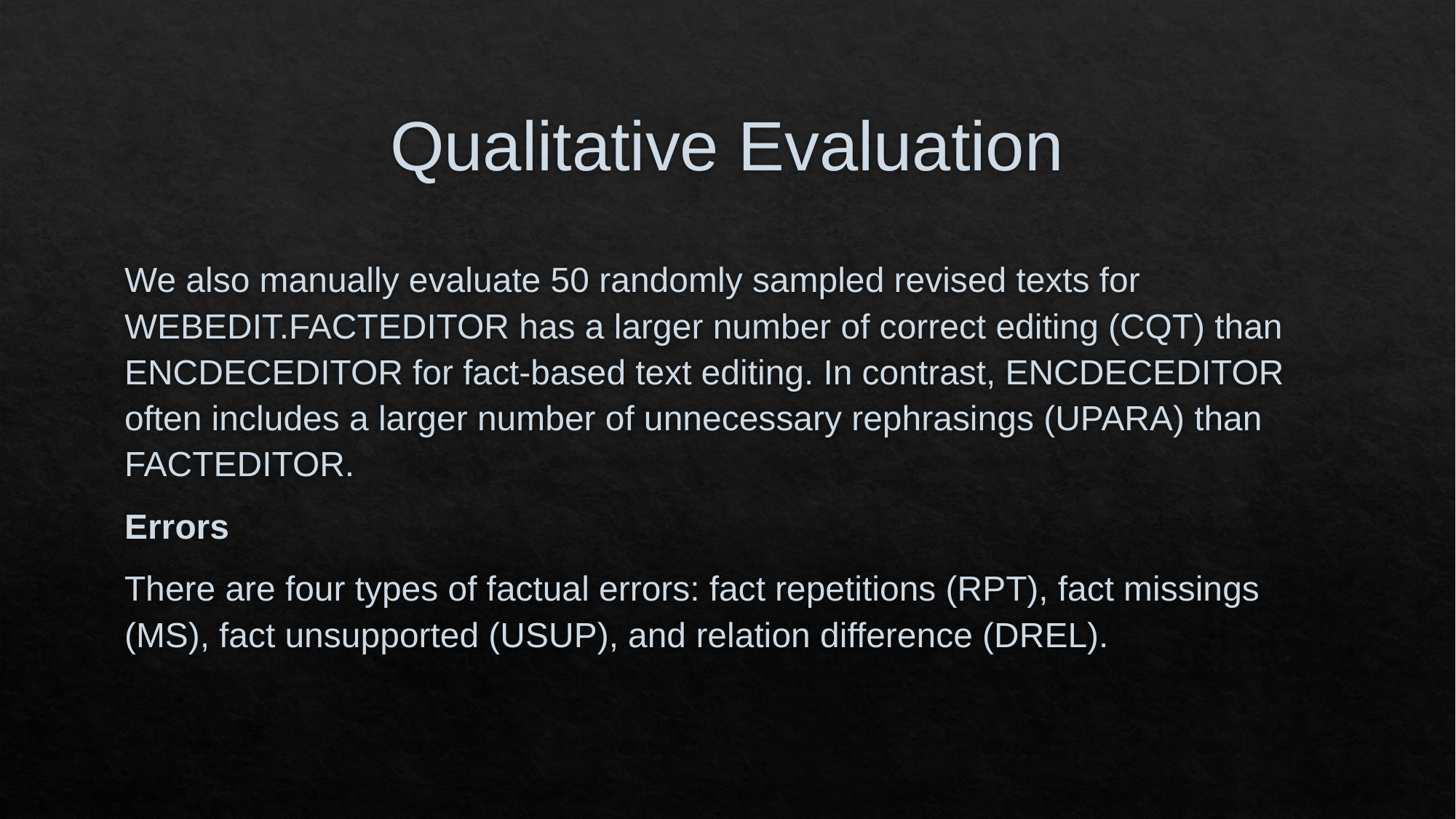

# Qualitative Evaluation
We also manually evaluate 50 randomly sampled revised texts for WEBEDIT.FACTEDITOR has a larger number of correct editing (CQT) than ENCDECEDITOR for fact-based text editing. In contrast, ENCDECEDITOR often includes a larger number of unnecessary rephrasings (UPARA) than FACTEDITOR.
Errors
There are four types of factual errors: fact repetitions (RPT), fact missings (MS), fact unsupported (USUP), and relation difference (DREL).